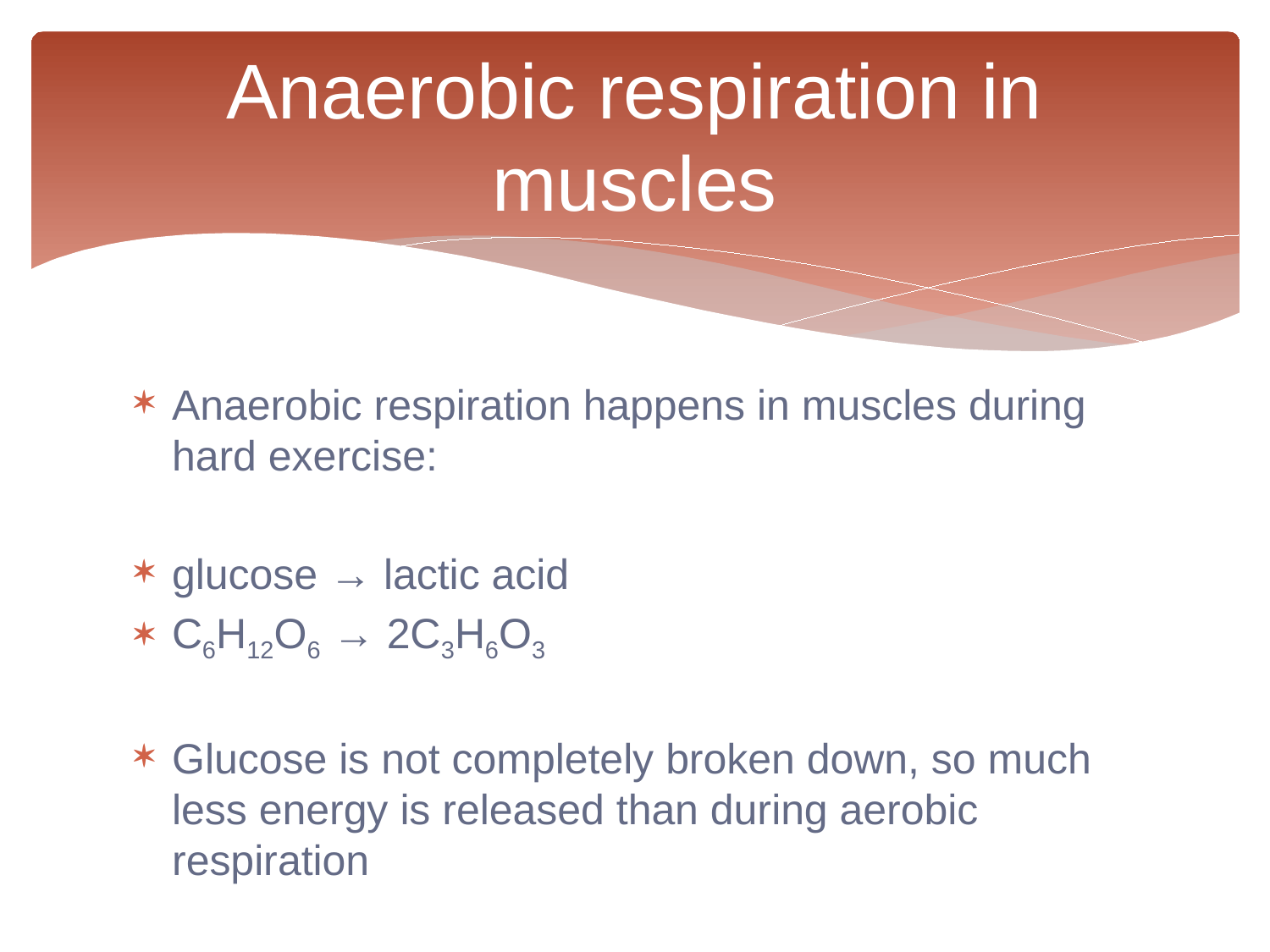

# Anaerobic respiration in muscles
Anaerobic respiration happens in muscles during hard exercise:

glucose → lactic acid
C6H12O6 → 2C3H6O3

Glucose is not completely broken down, so much less energy is released than during aerobic respiration